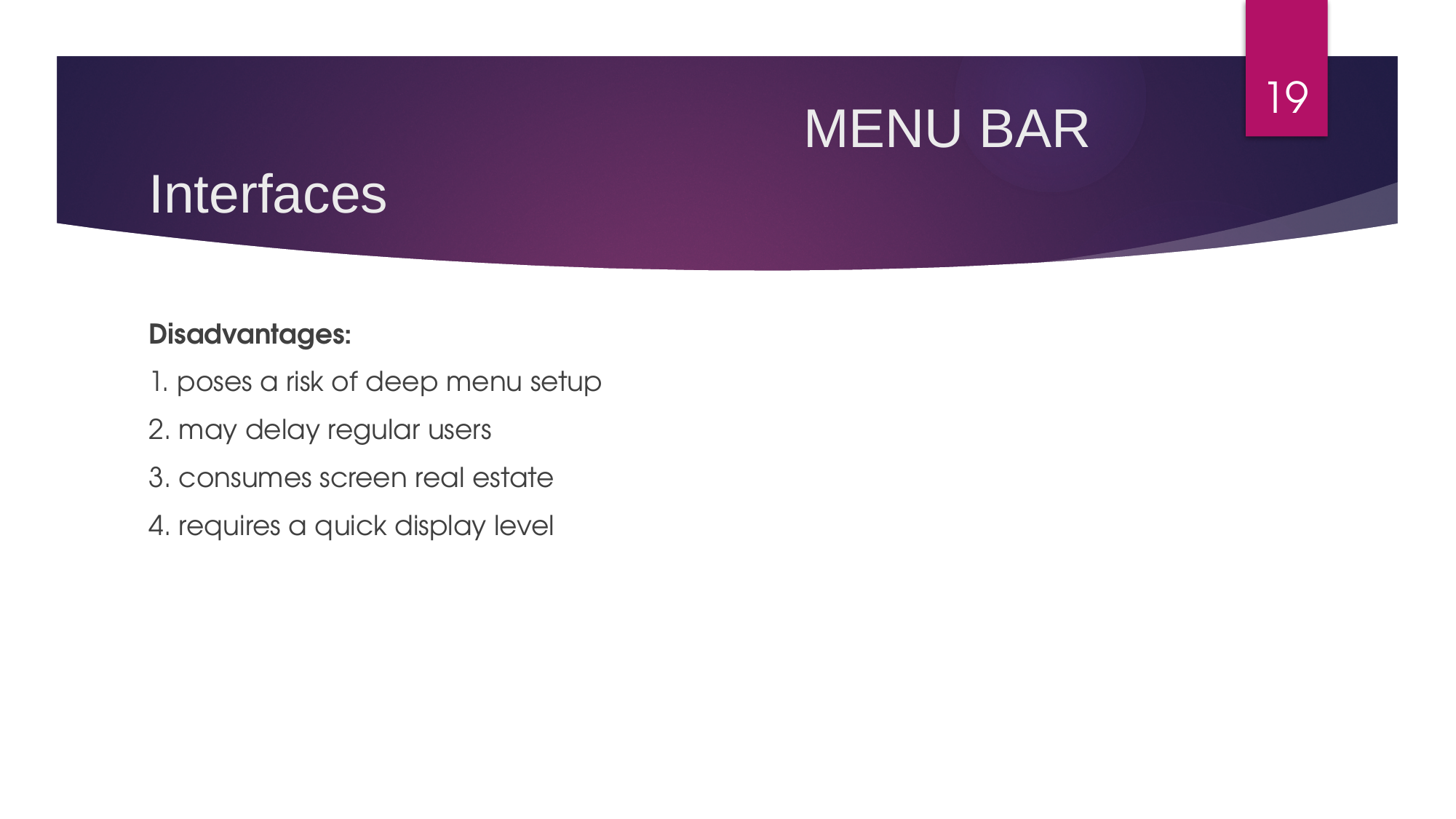

19
# MENU BAR Interfaces
Disadvantages:
1. poses a risk of deep menu setup
2. may delay regular users
3. consumes screen real estate
4. requires a quick display level